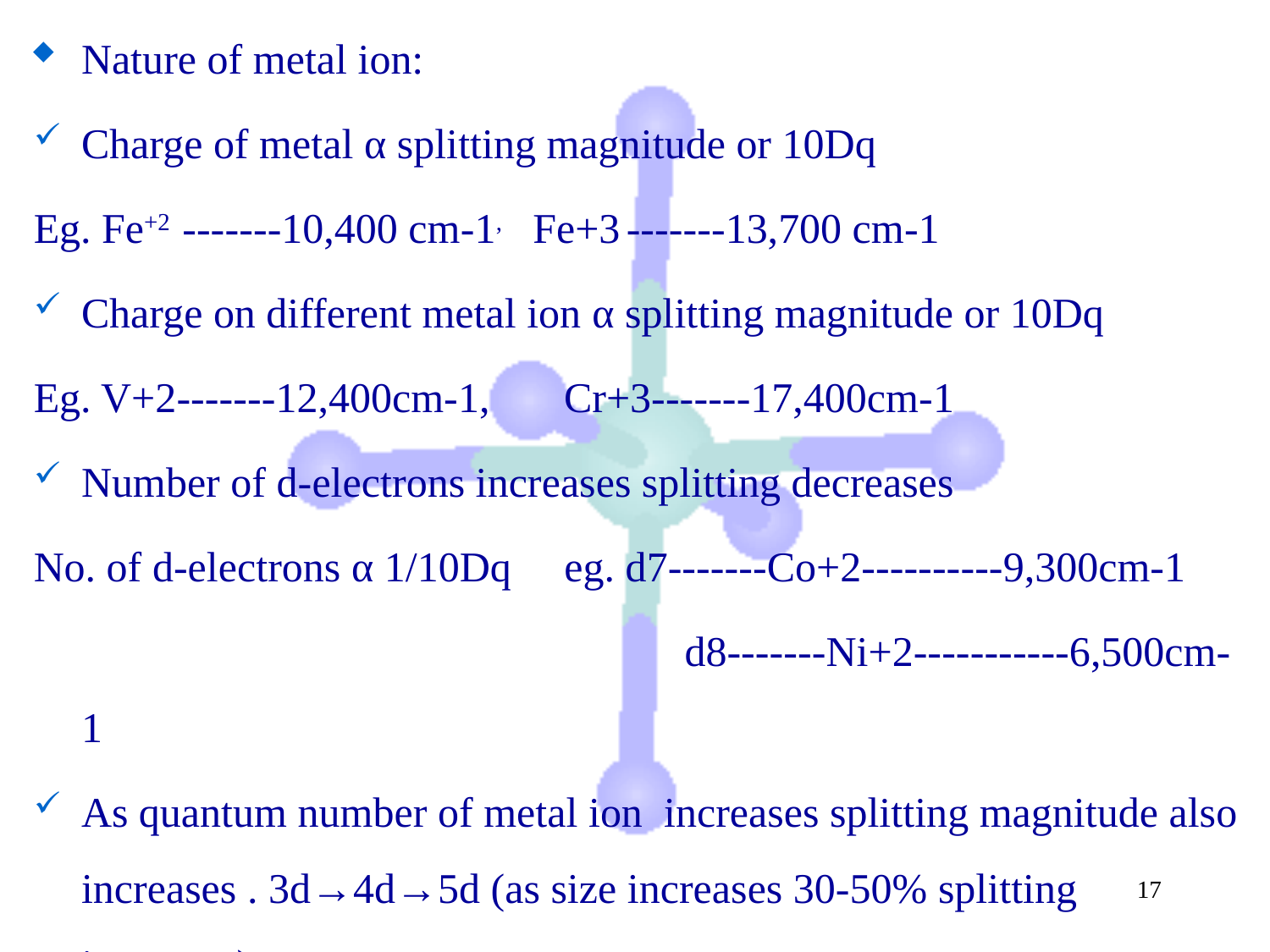

Nature of metal ion:
Charge of metal α splitting magnitude or 10Dq
Eg. Fe+2  -------10,400 cm-1,     Fe+3 -------13,700 cm-1
Charge on different metal ion α splitting magnitude or 10Dq
Eg. V+2-------12,400cm-1,       Cr+3-------17,400cm-1
Number of d-electrons increases splitting decreases
No. of d-electrons α 1/10Dq     eg. d7-------Co+2----------9,300cm-1
					         d8-------Ni+2-----------6,500cm-1
As quantum number of metal ion  increases splitting magnitude also increases . 3d→4d→5d (as size increases 30-50% splitting increases)

17